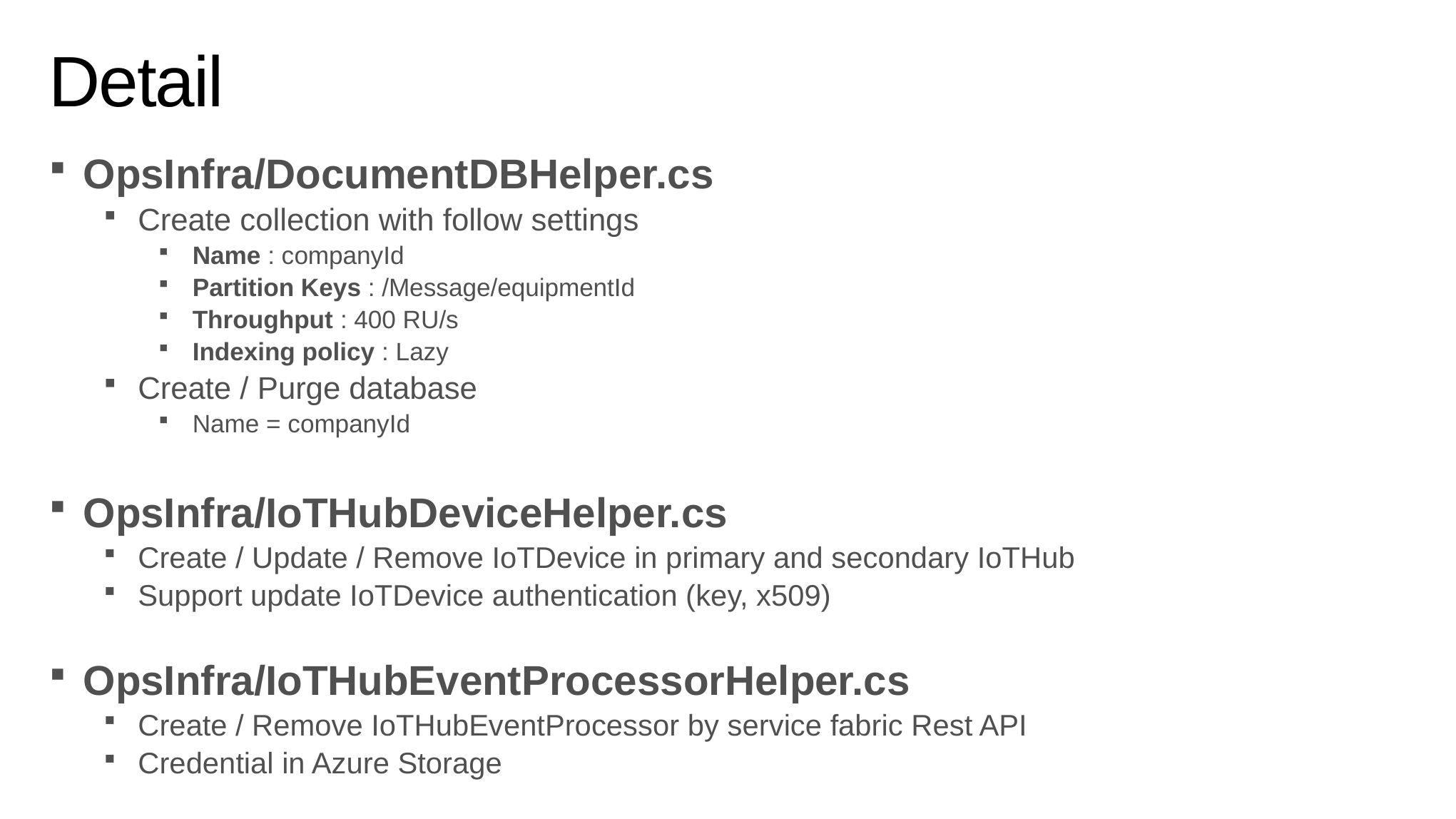

# Detail
OpsInfra/DocumentDBHelper.cs
Create collection with follow settings
Name : companyId
Partition Keys : /Message/equipmentId
Throughput : 400 RU/s
Indexing policy : Lazy
Create / Purge database
Name = companyId

OpsInfra/IoTHubDeviceHelper.cs
Create / Update / Remove IoTDevice in primary and secondary IoTHub
Support update IoTDevice authentication (key, x509)

OpsInfra/IoTHubEventProcessorHelper.cs
Create / Remove IoTHubEventProcessor by service fabric Rest API
Credential in Azure Storage